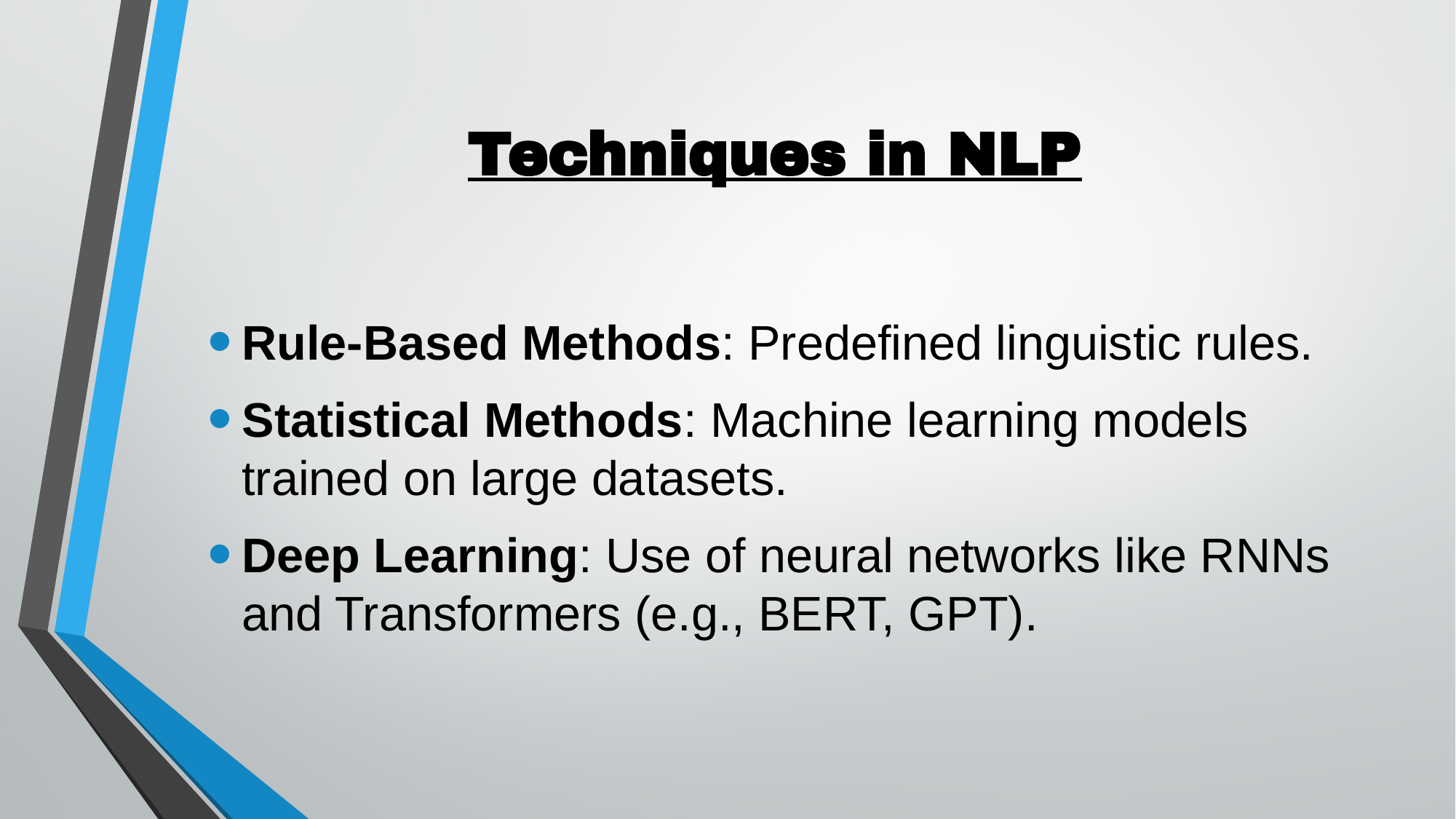

# Techniques in NLP

Rule-Based Methods: Predefined linguistic rules.
Statistical Methods: Machine learning models trained on large datasets.
Deep Learning: Use of neural networks like RNNs and Transformers (e.g., BERT, GPT).